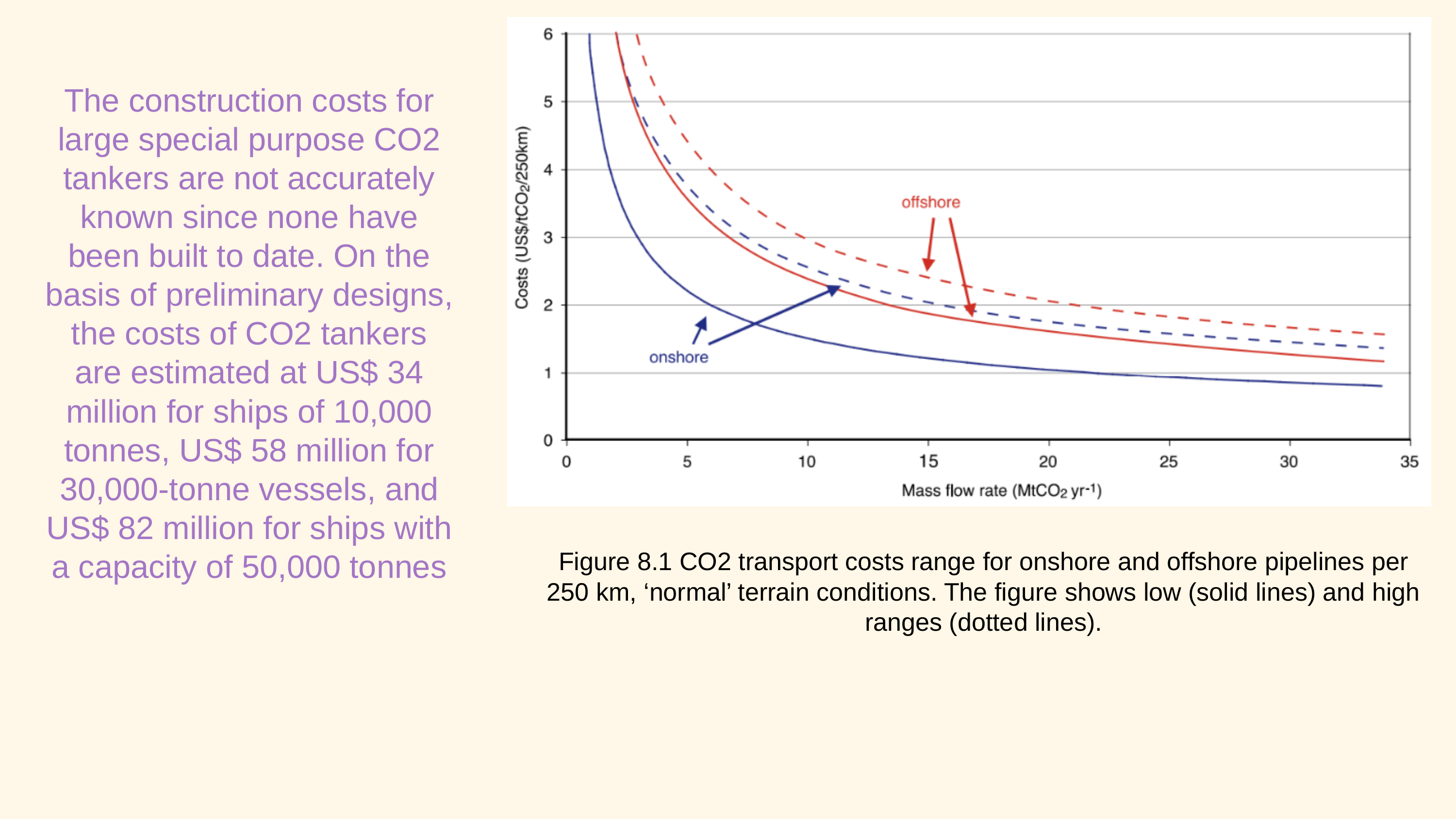

The construction costs for large special purpose CO2 tankers are not accurately known since none have been built to date. On the basis of preliminary designs, the costs of CO2 tankers are estimated at US$ 34 million for ships of 10,000 tonnes, US$ 58 million for 30,000-tonne vessels, and US$ 82 million for ships with a capacity of 50,000 tonnes
Figure 8.1 CO2 transport costs range for onshore and offshore pipelines per 250 km, ‘normal’ terrain conditions. The figure shows low (solid lines) and high ranges (dotted lines).